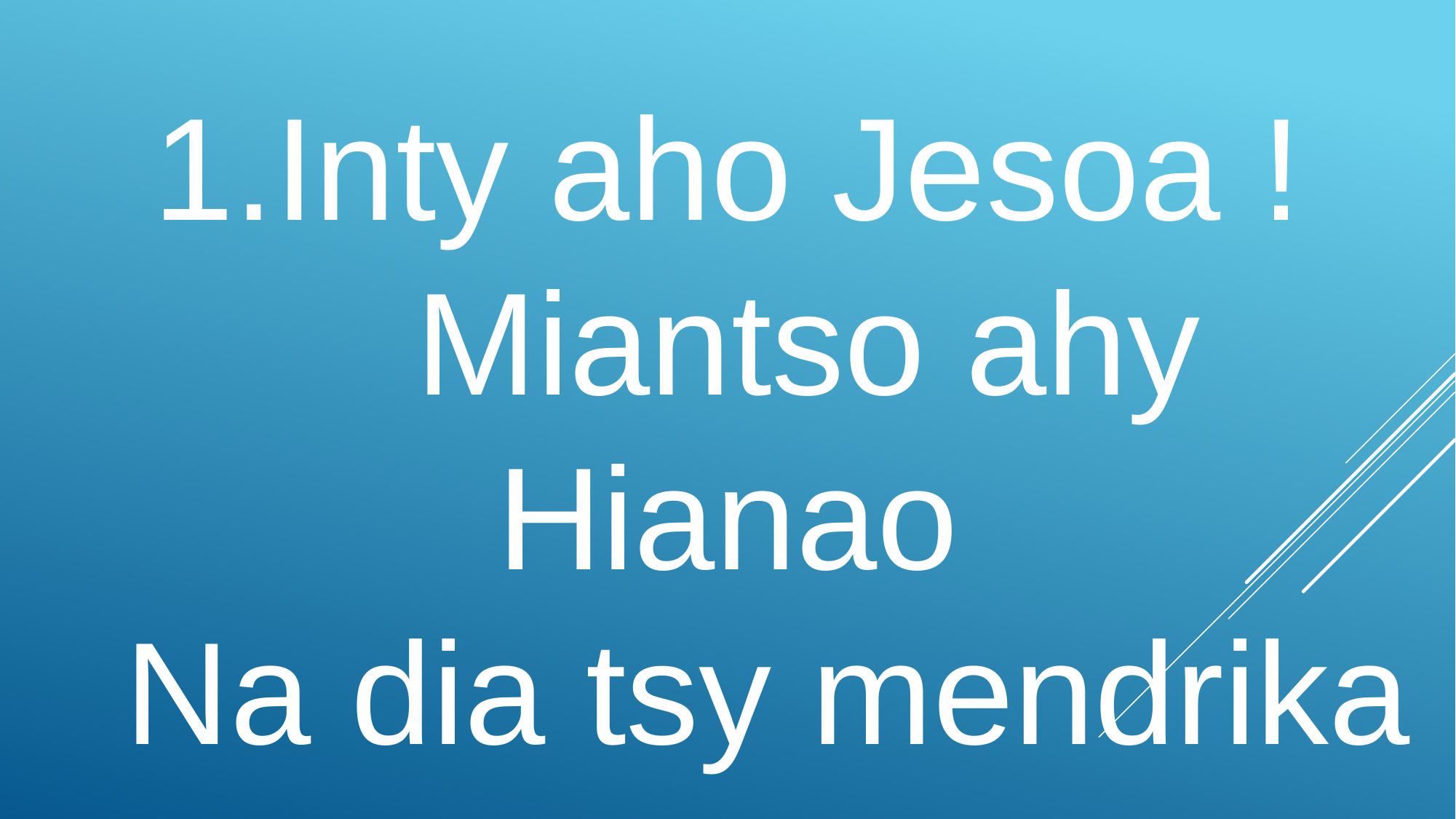

Inty aho Jesoa !
    Miantso ahy Hianao
  Na dia tsy mendrika e,
manolo-tena izao